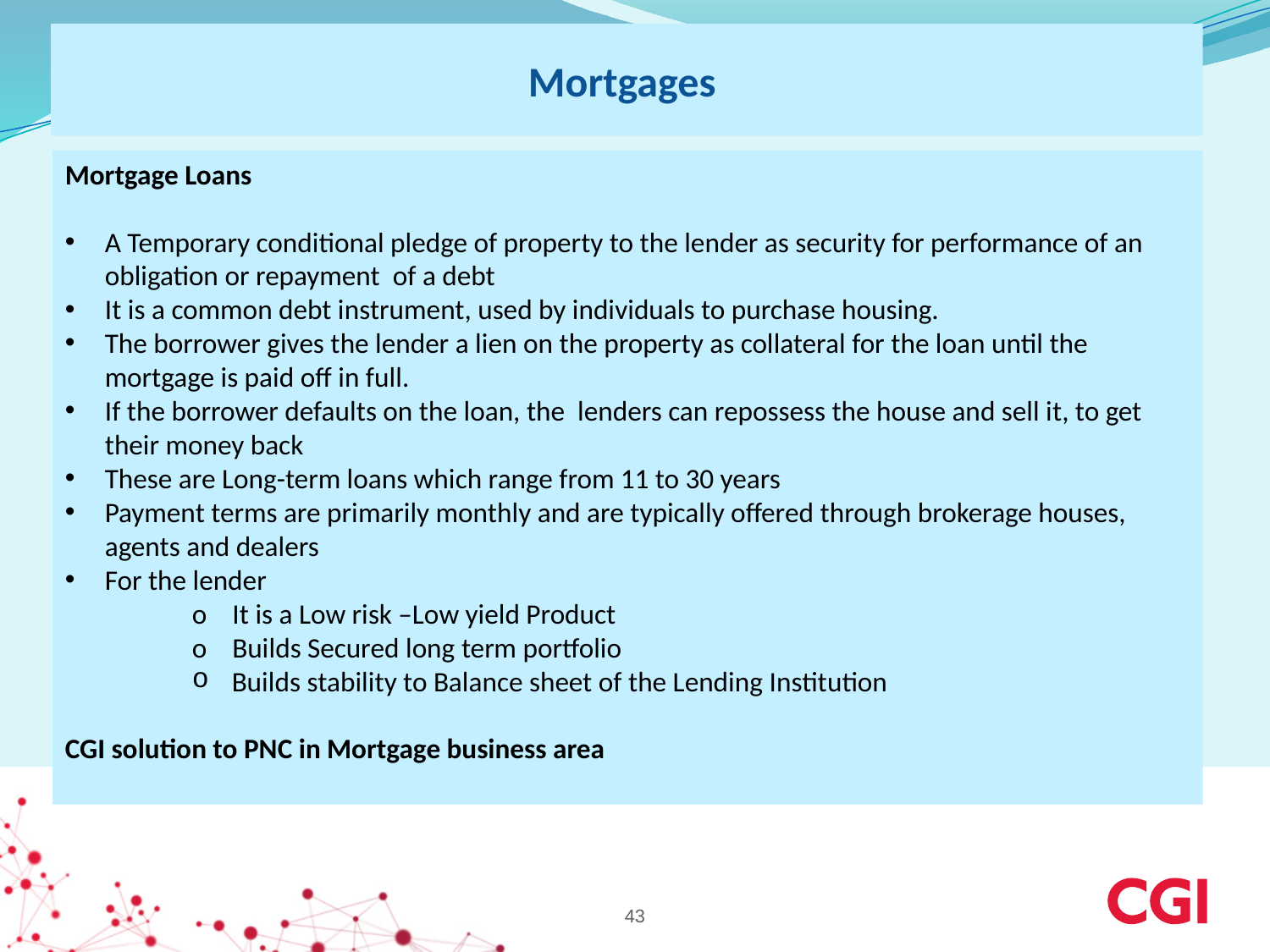

# Mortgages
Mortgage Loans

A Temporary conditional pledge of property to the lender as security for performance of an obligation or repayment  of a debt
It is a common debt instrument, used by individuals to purchase housing.
The borrower gives the lender a lien on the property as collateral for the loan until the mortgage is paid off in full.
If the borrower defaults on the loan, the  lenders can repossess the house and sell it, to get their money back
These are Long-term loans which range from 11 to 30 years
Payment terms are primarily monthly and are typically offered through brokerage houses, agents and dealers
For the lender
	o    It is a Low risk –Low yield Product
	o    Builds Secured long term portfolio
Builds stability to Balance sheet of the Lending Institution

CGI solution to PNC in Mortgage business area

43